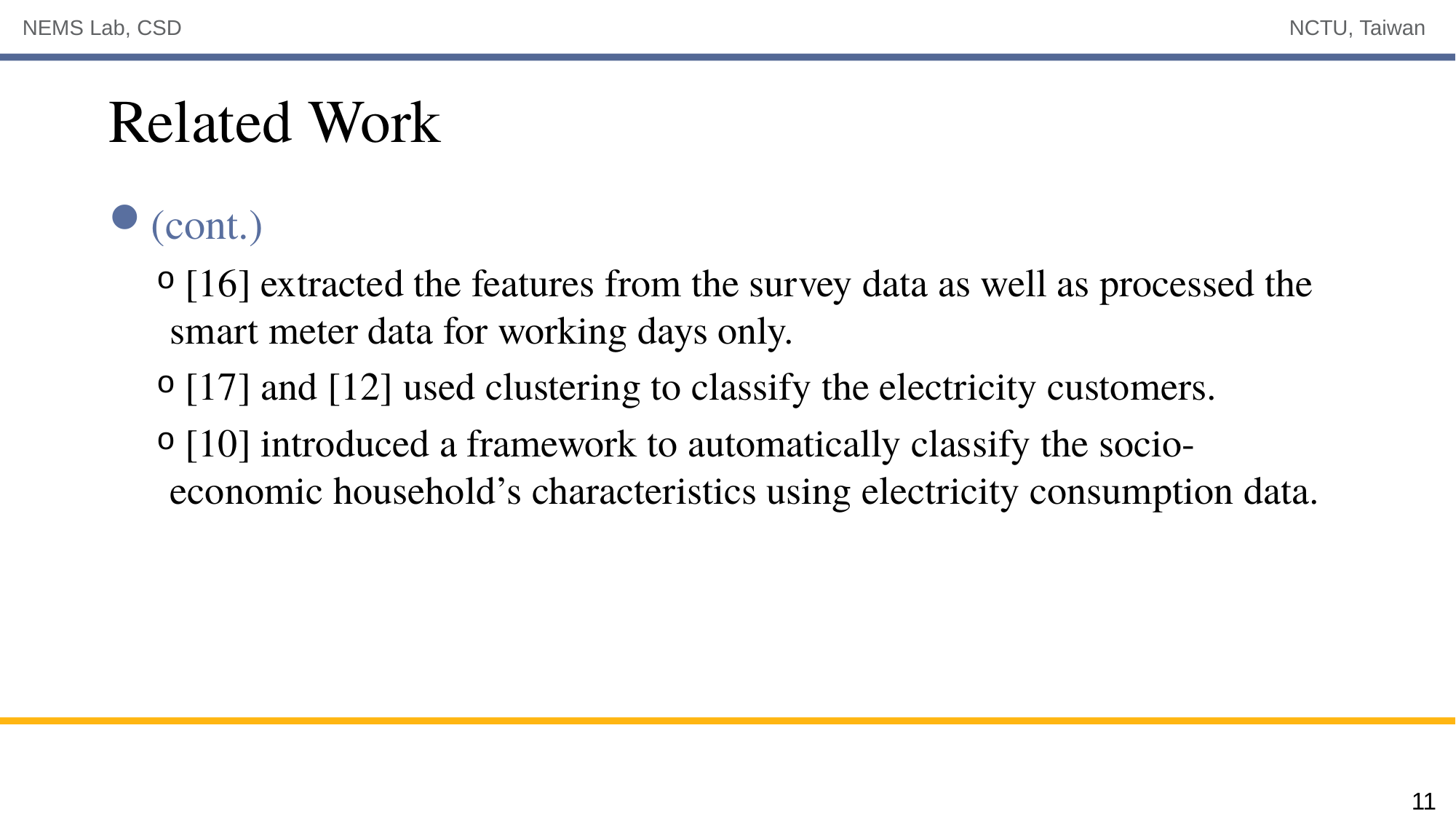

# Related Work
(cont.)
 [16] extracted the features from the survey data as well as processed the smart meter data for working days only.
 [17] and [12] used clustering to classify the electricity customers.
 [10] introduced a framework to automatically classify the socio-economic household’s characteristics using electricity consumption data.
11